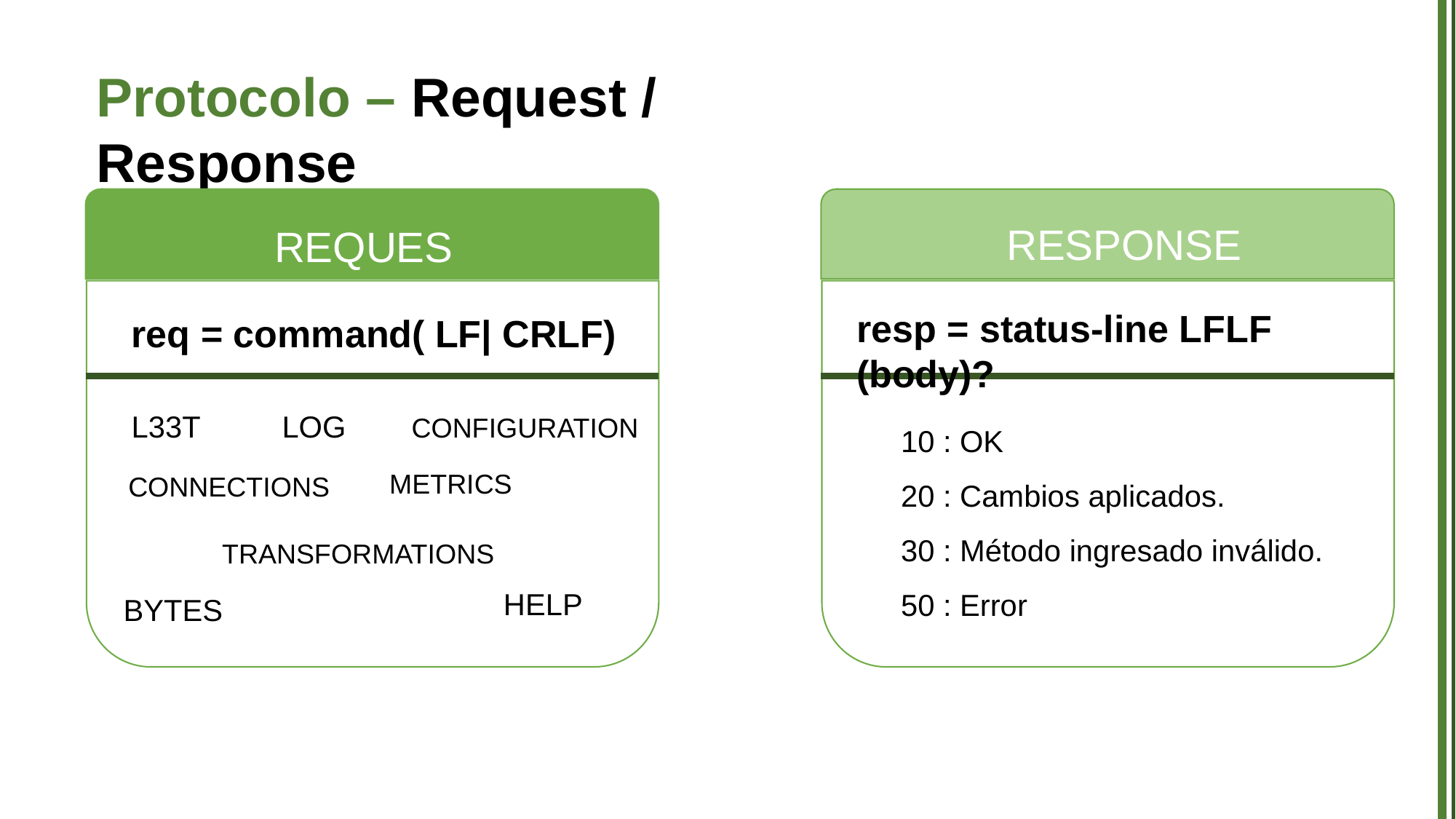

Protocolo – Request / Response

RESPONSE
REQUEST

resp = status-line LFLF (body)?
req = command( LF| CRLF)
10 : OK
20 : Cambios aplicados.
30 : Método ingresado inválido.
50 : Error

L33T
LOG
CONFIGURATION
METRICS
CONNECTIONS
TRANSFORMATIONS
HELP
BYTES